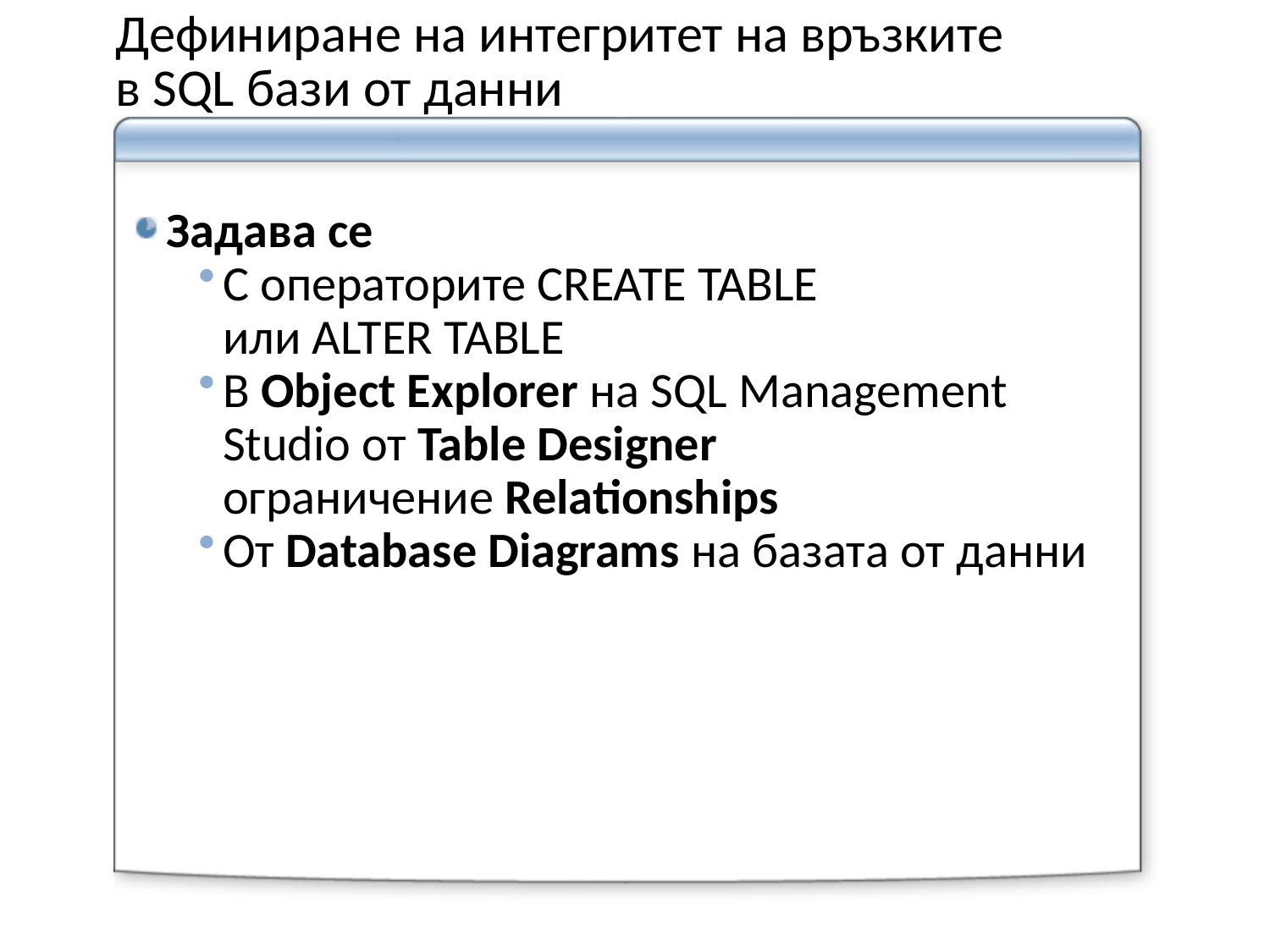

# Дефиниране на интегритет на връзките в SQL бази от данни
Задава се
С операторите CREATE TABLE
или ALTER TABLE
В Object Explorer на SQL Management Studio от Table Designer
ограничение Relationships
От Database Diagrams на базата от данни